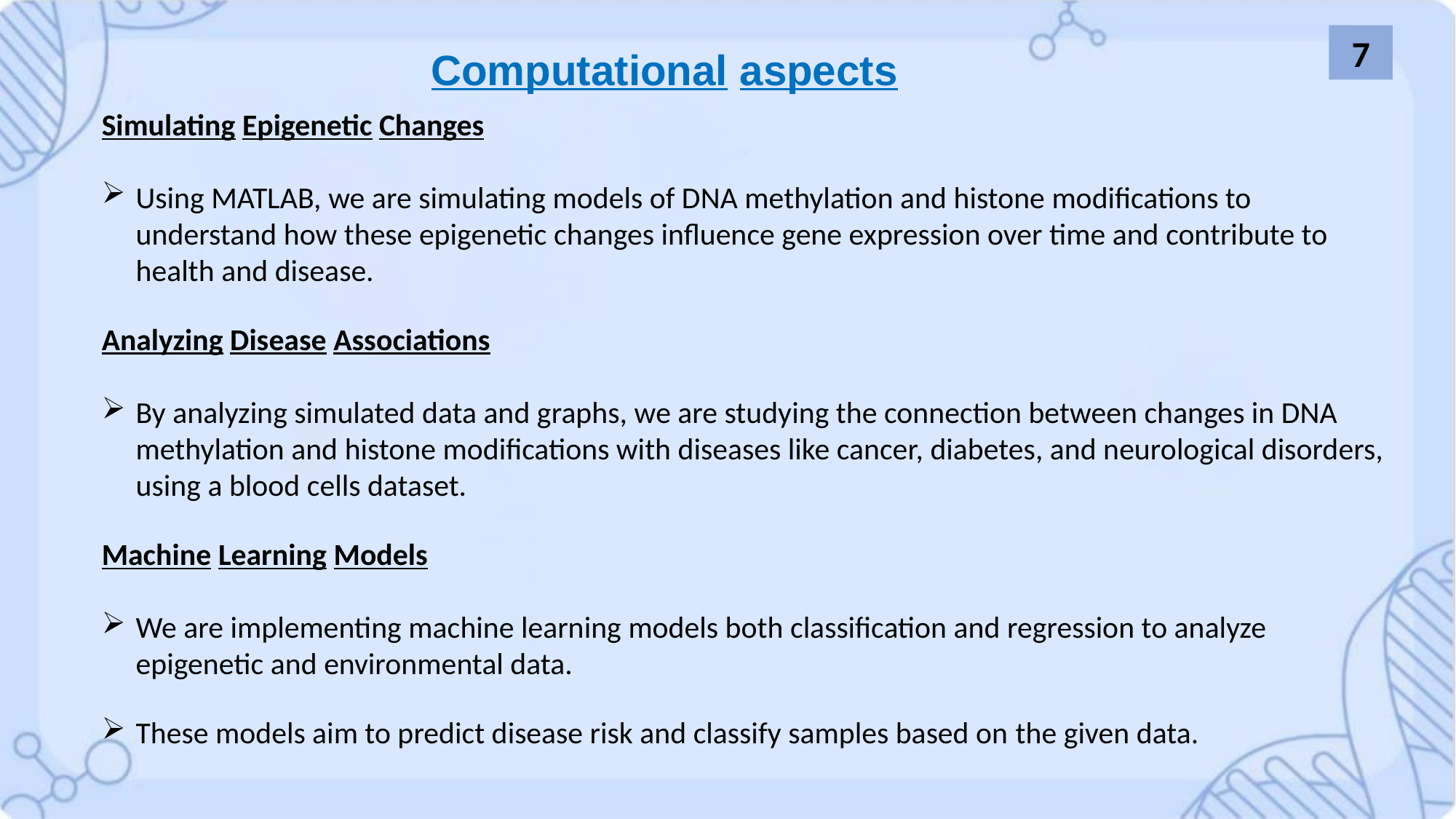

7
Computational aspects
Simulating Epigenetic Changes

Using MATLAB, we are simulating models of DNA methylation and histone modifications to understand how these epigenetic changes influence gene expression over time and contribute to health and disease.

Analyzing Disease Associations

By analyzing simulated data and graphs, we are studying the connection between changes in DNA methylation and histone modifications with diseases like cancer, diabetes, and neurological disorders, using a blood cells dataset.

Machine Learning Models

We are implementing machine learning models both classification and regression to analyze epigenetic and environmental data.

These models aim to predict disease risk and classify samples based on the given data.